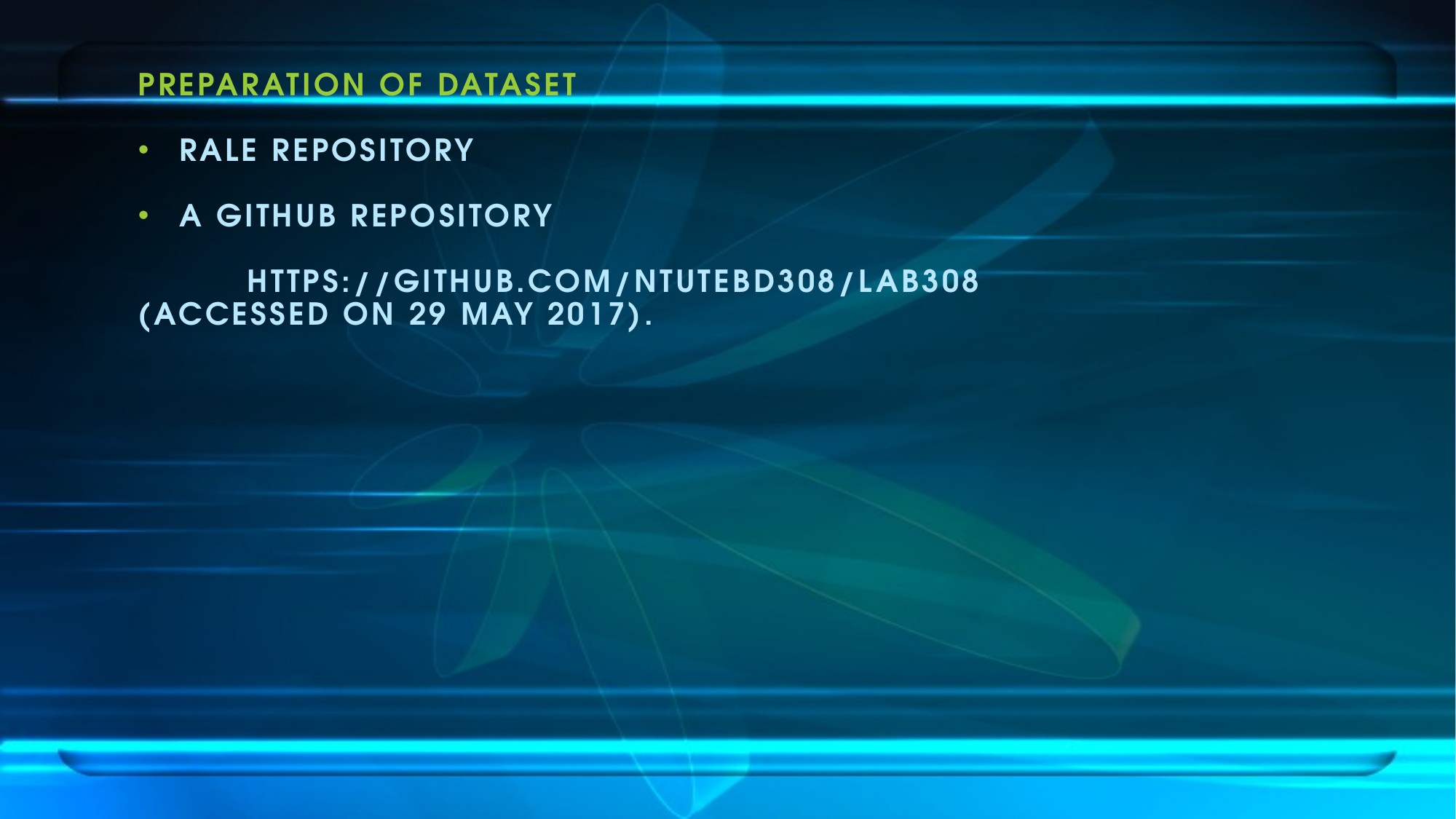

#
Preparation of dataset

RALE REPOSITORY

A GITHUB REPOSITORY

	Https://github.com/ntutebd308/lab308 	(accessed on 29 May 2017).